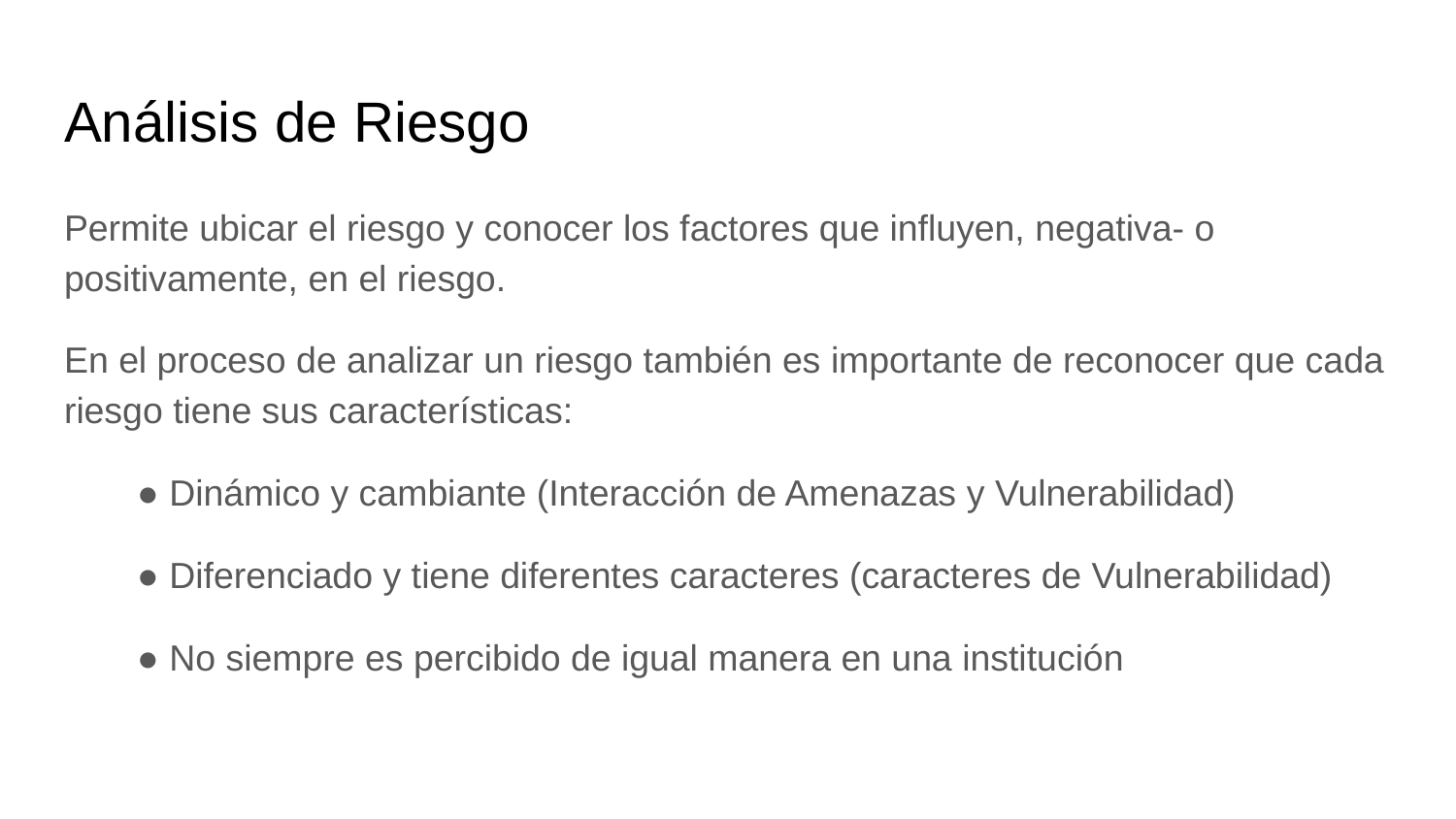

# Análisis de Riesgo
Permite ubicar el riesgo y conocer los factores que influyen, negativa- o positivamente, en el riesgo.
E​n el proceso de analizar un riesgo también es importante de reconocer que cada riesgo tiene sus características:
● Dinámico y cambiante (Interacción de ​Amenazas​ y ​Vulnerabilidad​)
● Diferenciado y tiene diferentes caracteres (caracteres de Vulnerabilidad)
● No siempre es percibido de igual manera en una institución